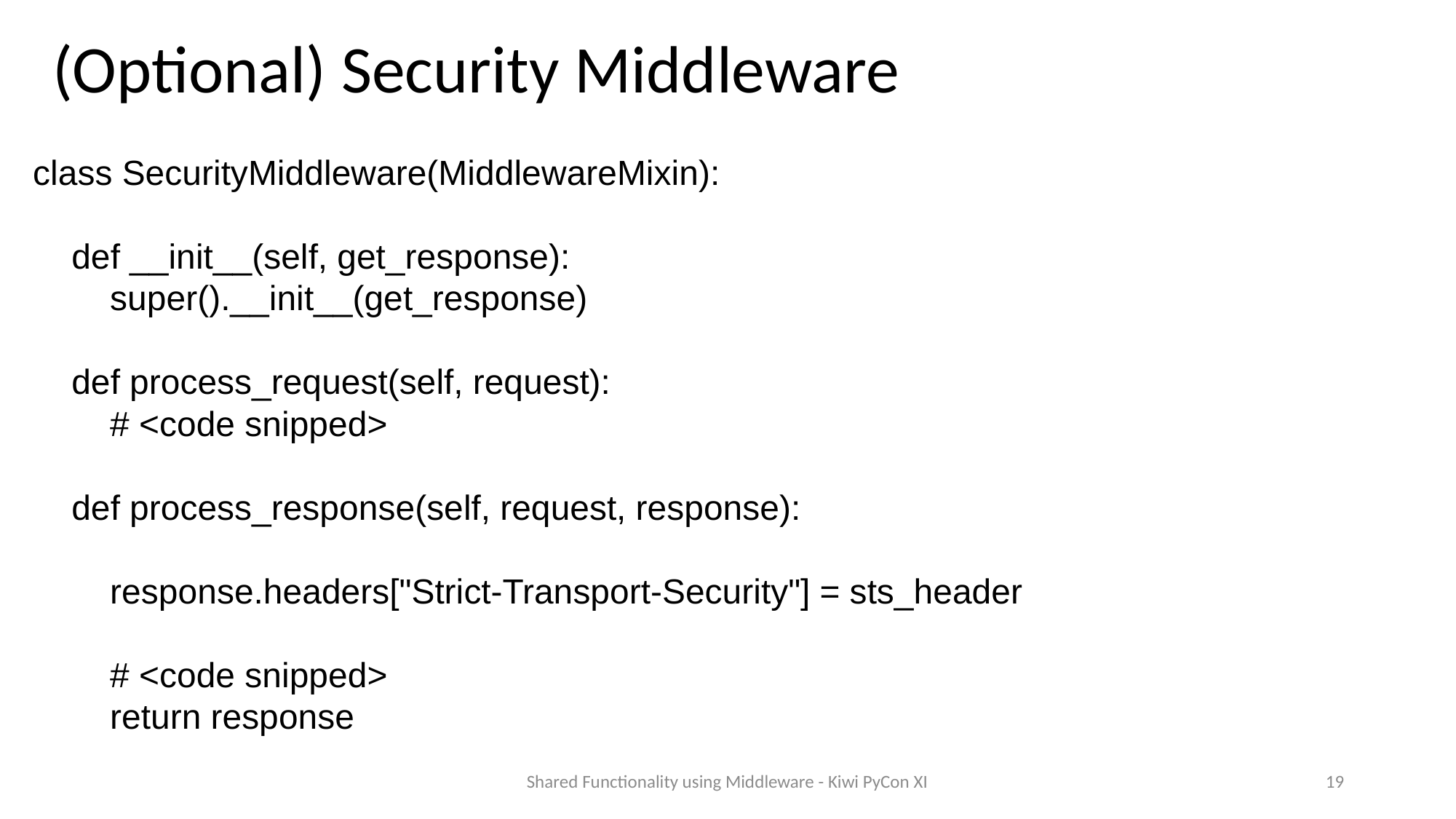

# (Optional) Security Middleware
class SecurityMiddleware(MiddlewareMixin):

    def __init__(self, get_response):
        super().__init__(get_response)

    def process_request(self, request):
        # <code snipped>

    def process_response(self, request, response):

        response.headers["Strict-Transport-Security"] = sts_header

        # <code snipped>
        return response
Shared Functionality using Middleware - Kiwi PyCon XI
19